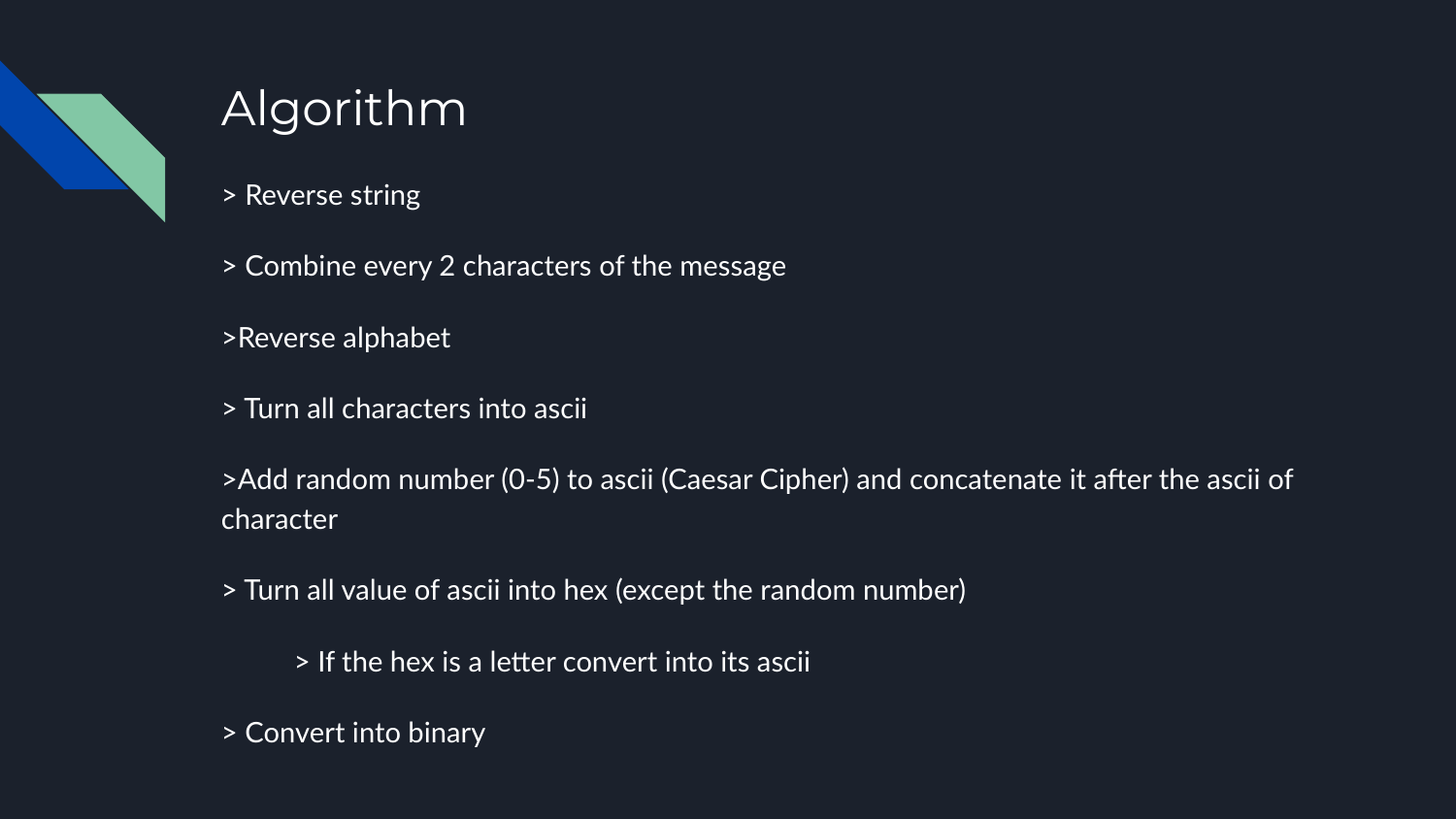

# Algorithm
> Reverse string
> Combine every 2 characters of the message
>Reverse alphabet
> Turn all characters into ascii
>Add random number (0-5) to ascii (Caesar Cipher) and concatenate it after the ascii of character
> Turn all value of ascii into hex (except the random number)
> If the hex is a letter convert into its ascii
> Convert into binary